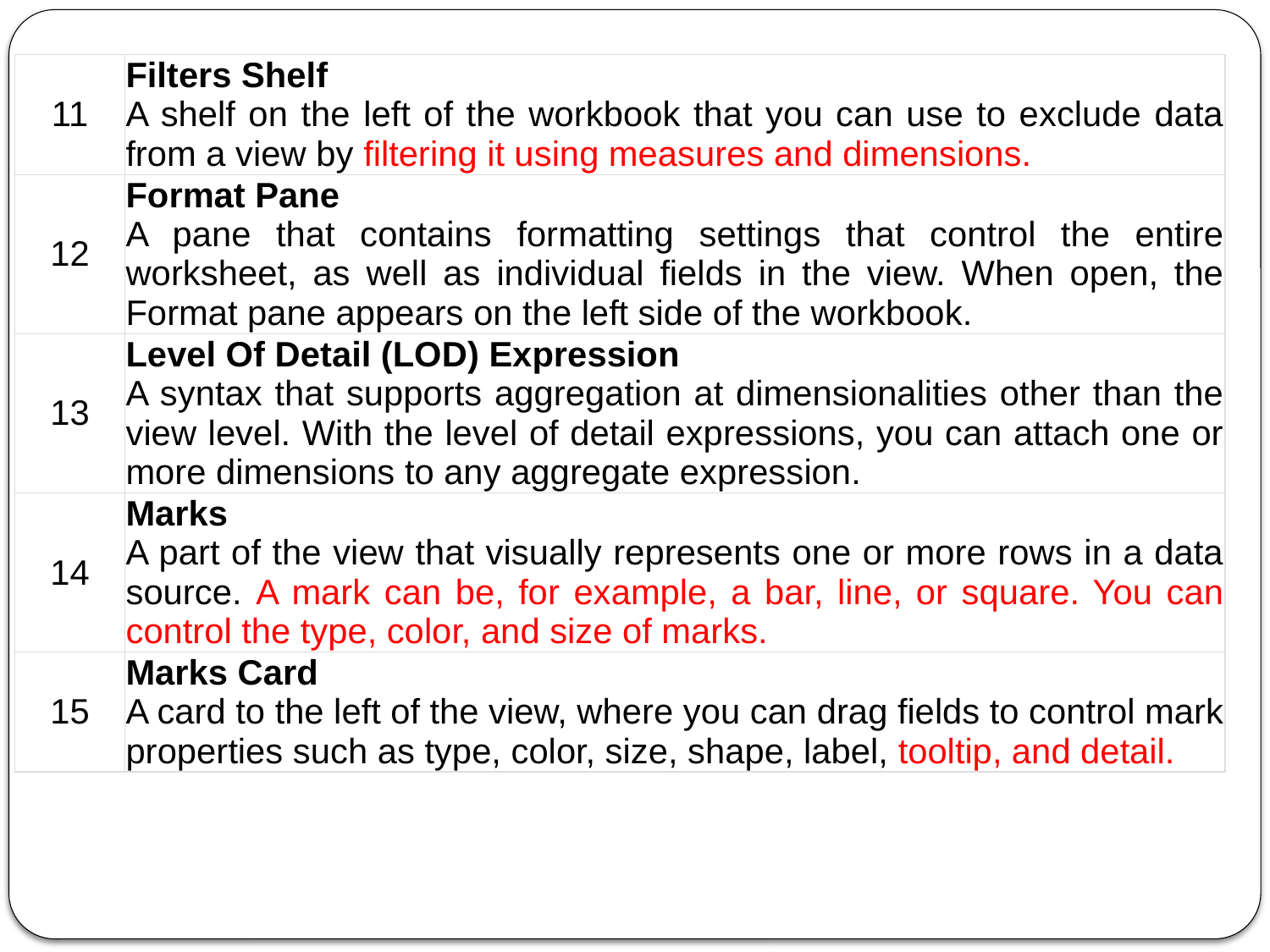

| 11 | Filters Shelf A shelf on the left of the workbook that you can use to exclude data from a view by filtering it using measures and dimensions. |
| --- | --- |
| 12 | Format Pane A pane that contains formatting settings that control the entire worksheet, as well as individual fields in the view. When open, the Format pane appears on the left side of the workbook. |
| 13 | Level Of Detail (LOD) Expression A syntax that supports aggregation at dimensionalities other than the view level. With the level of detail expressions, you can attach one or more dimensions to any aggregate expression. |
| 14 | Marks A part of the view that visually represents one or more rows in a data source. A mark can be, for example, a bar, line, or square. You can control the type, color, and size of marks. |
| 15 | Marks Card A card to the left of the view, where you can drag fields to control mark properties such as type, color, size, shape, label, tooltip, and detail. |